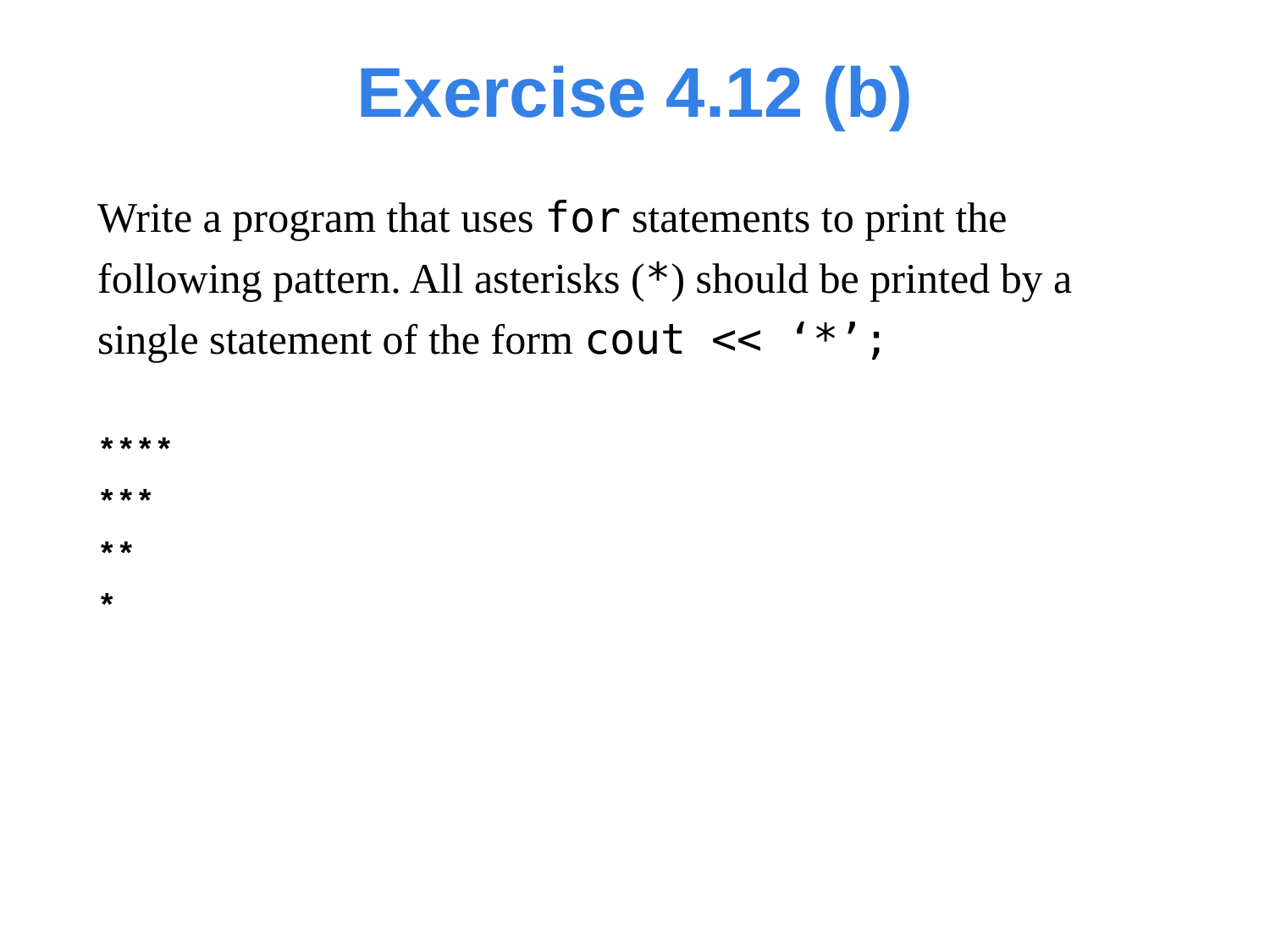

# Exercise 4.12 (b)
Write a program that uses for statements to print the following pattern. All asterisks (*) should be printed by a single statement of the form cout << ‘*’;

****
***
**
*